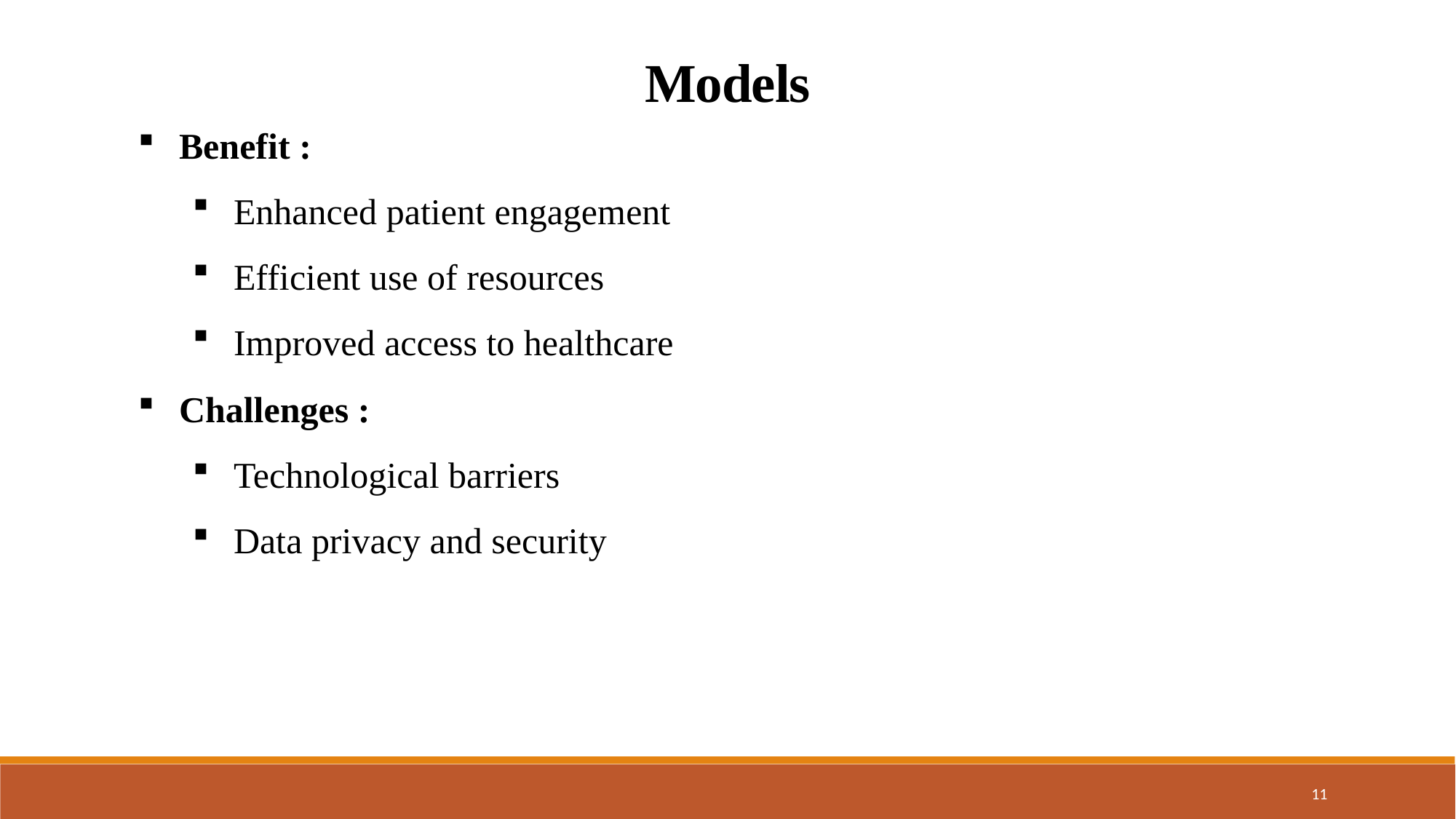

Models
Benefit :
Enhanced patient engagement
Efficient use of resources
Improved access to healthcare
Challenges :
Technological barriers
Data privacy and security
11